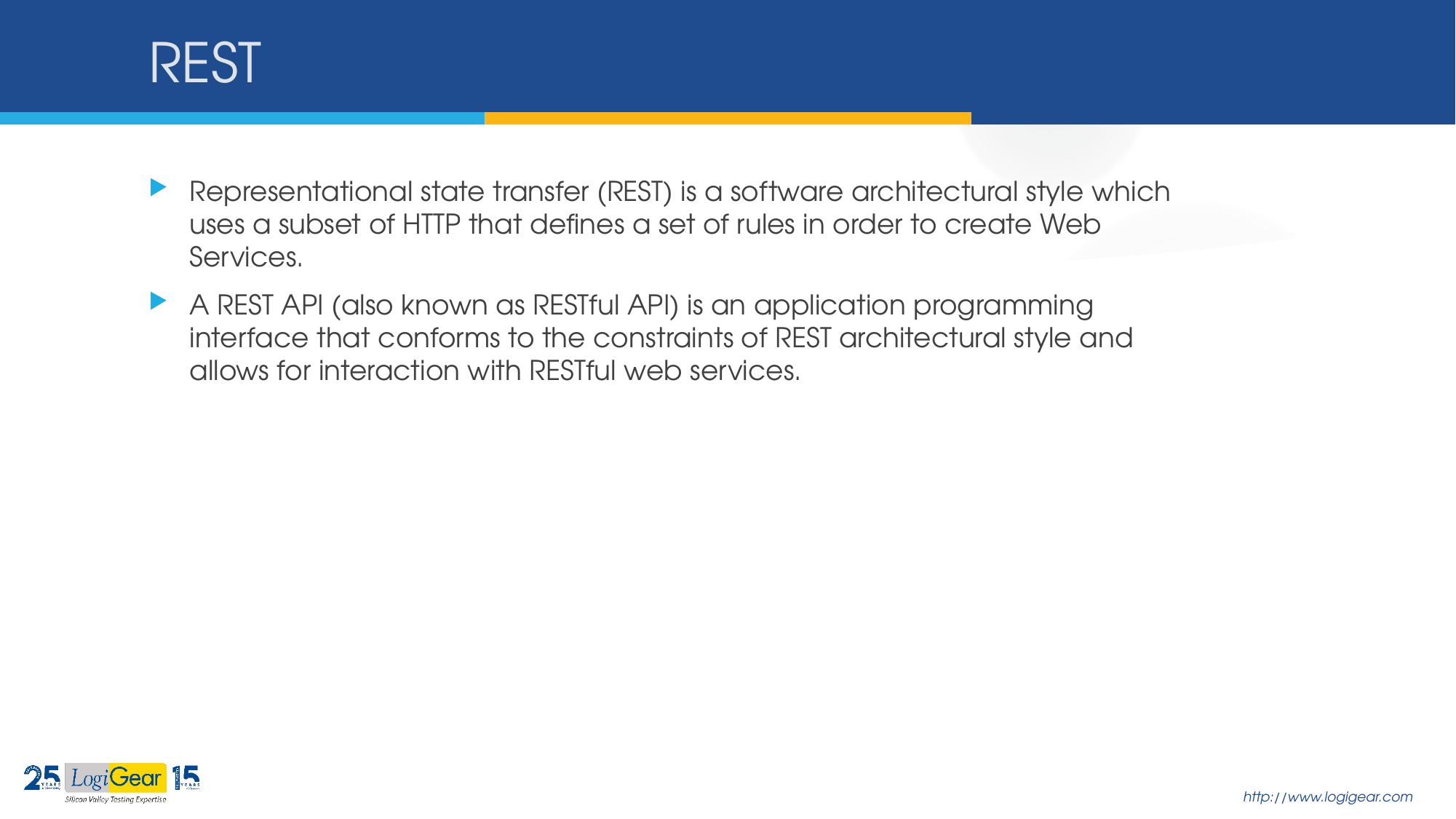

# REST
Representational state transfer (REST) is a software architectural style which uses a subset of HTTP that defines a set of rules in order to create Web Services.
A REST API (also known as RESTful API) is an application programming interface that conforms to the constraints of REST architectural style and allows for interaction with RESTful web services.